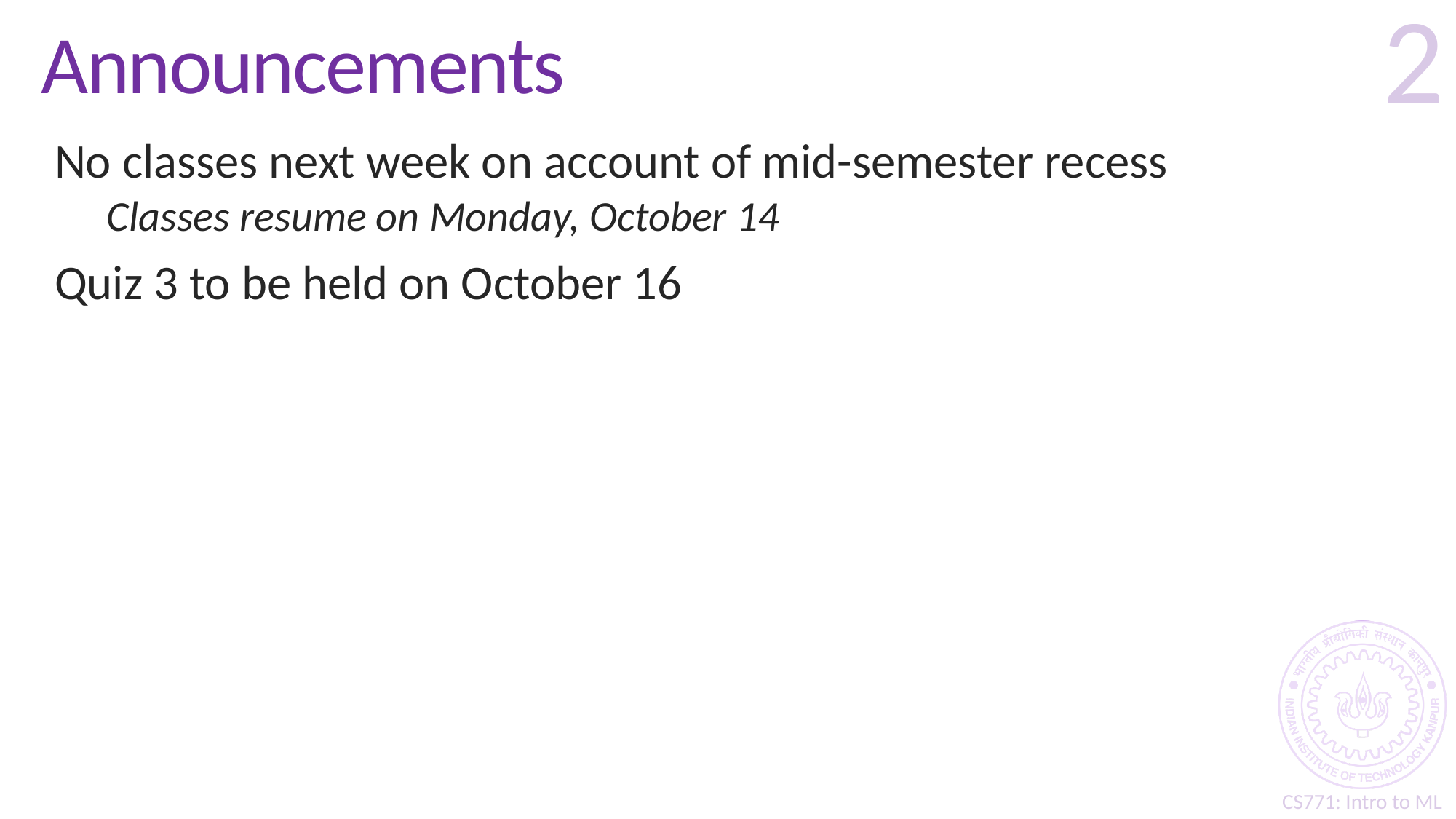

# Announcements
2
No classes next week on account of mid-semester recess
Classes resume on Monday, October 14
Quiz 3 to be held on October 16